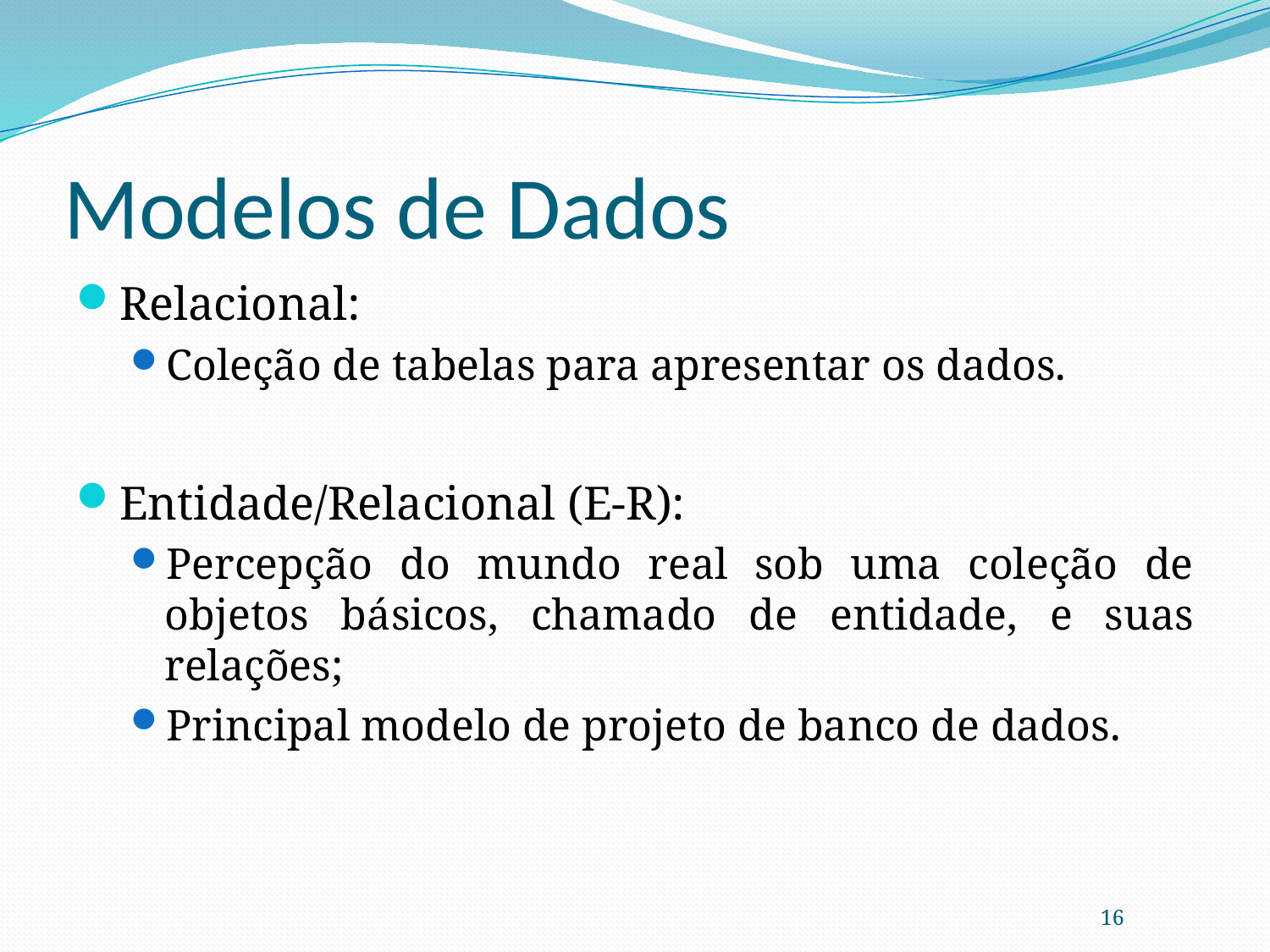

# Modelos de Dados
Relacional:
Coleção de tabelas para apresentar os dados.

Entidade/Relacional (E-R):
Percepção do mundo real sob uma coleção de objetos básicos, chamado de entidade, e suas relações;
Principal modelo de projeto de banco de dados.

16